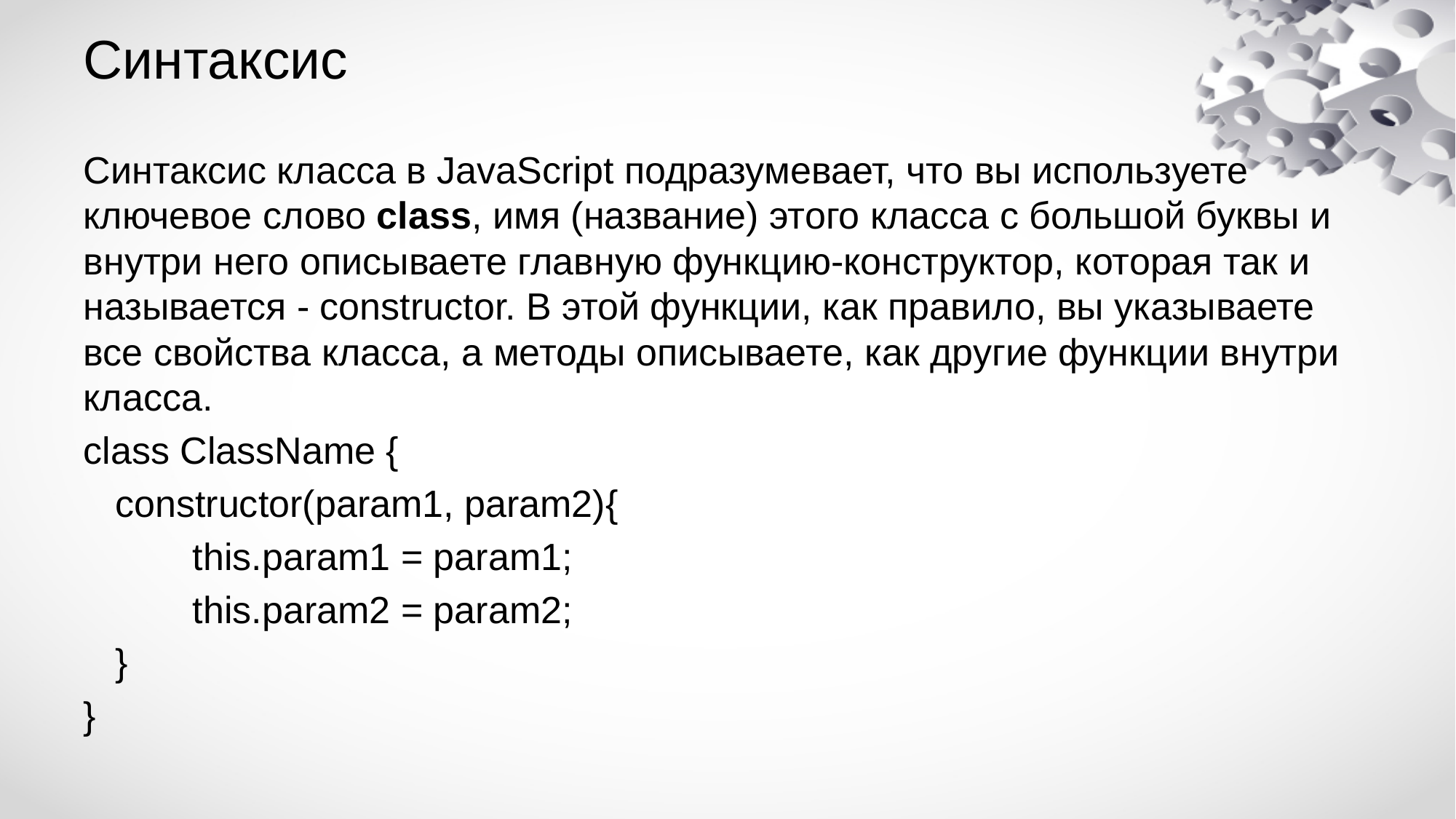

# Синтаксис
Синтаксис класса в JavaScript подразумевает, что вы используете ключевое слово class, имя (название) этого класса с большой буквы и внутри него описываете главную функцию-конструктор, которая так и называется - constructor. В этой функции, как правило, вы указываете все свойства класса, а методы описываете, как другие функции внутри класса.
class ClassName {
   constructor(param1, param2){
this.param1 = param1;
this.param2 = param2;
   }
}